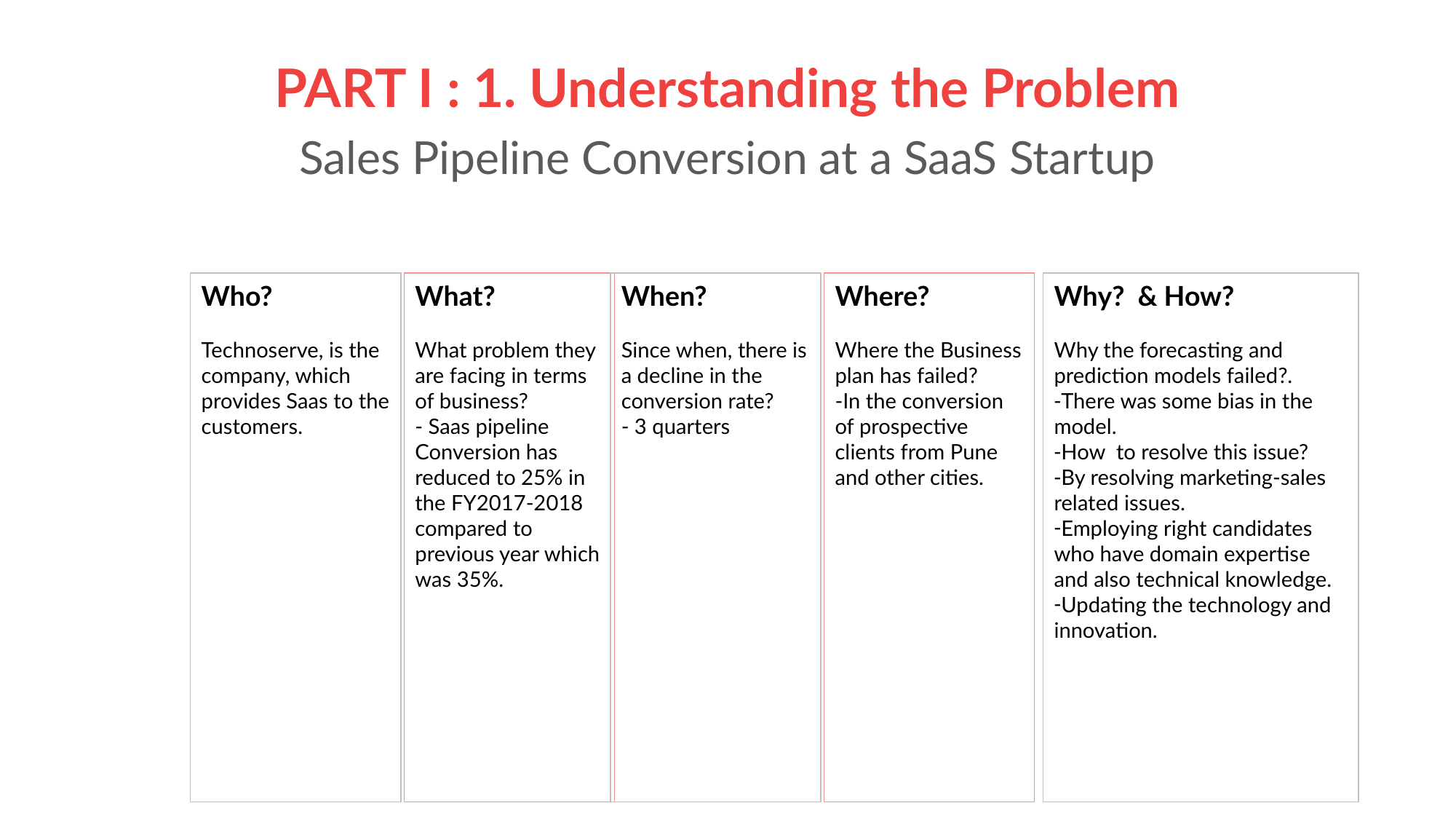

# PART I : 1. Understanding the Problem Sales Pipeline Conversion at a SaaS Startup
Who?

Technoserve, is the company, which provides Saas to the customers.
What?

What problem they are facing in terms of business?
- Saas pipeline Conversion has reduced to 25% in the FY2017-2018 compared to previous year which was 35%.
When?

Since when, there is a decline in the conversion rate?
- 3 quarters

Where?

Where the Business plan has failed?
-In the conversion of prospective clients from Pune and other cities.

Why?  & How?

Why the forecasting and prediction models failed?.
There was some bias in the model.
How  to resolve this issue?
By resolving marketing-sales related issues.
Employing right candidates who have domain expertise and also technical knowledge.
Updating the technology and innovation.